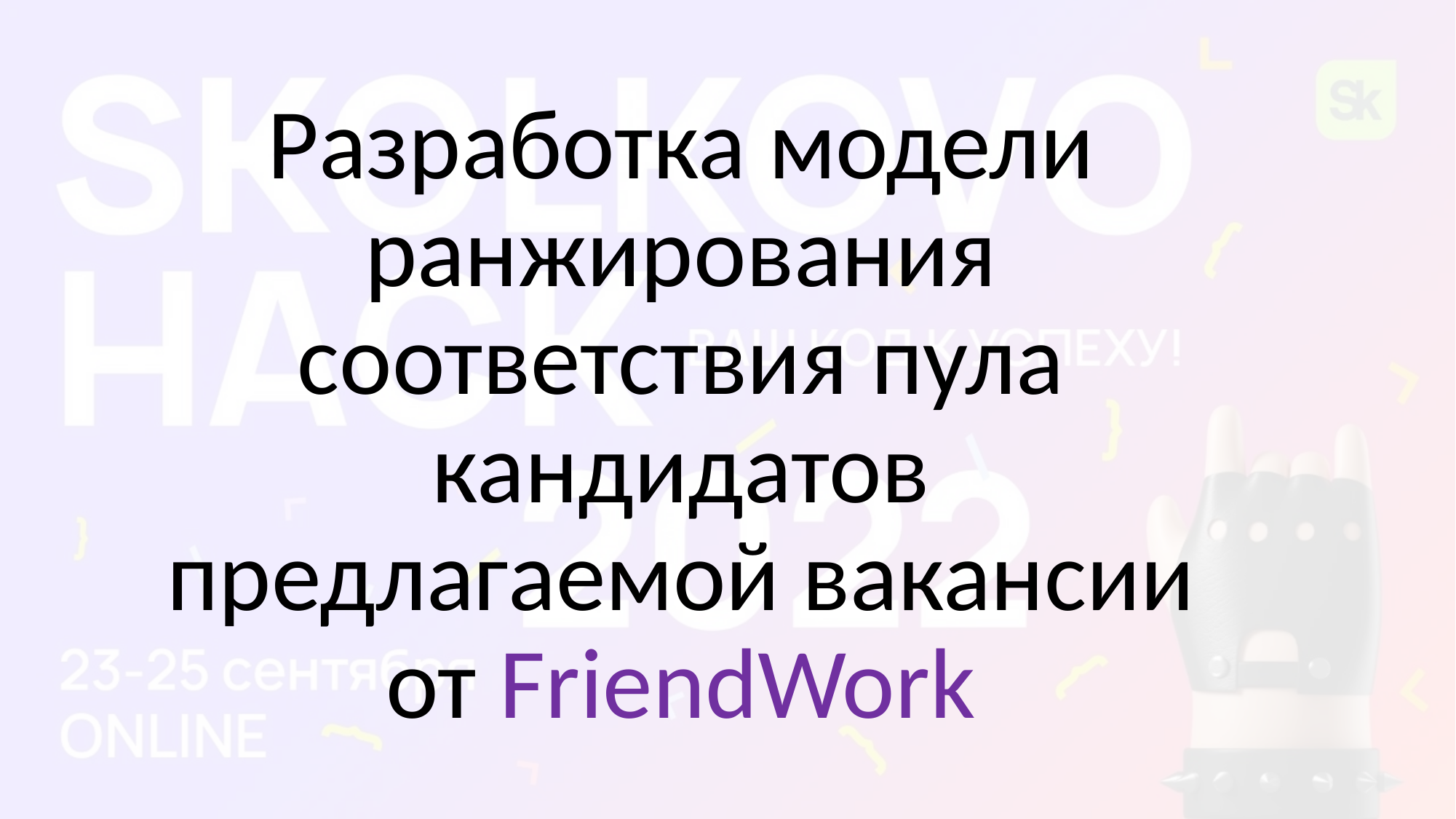

# Разработка модели ранжирования соответствия пула кандидатов предлагаемой вакансии от FriendWork